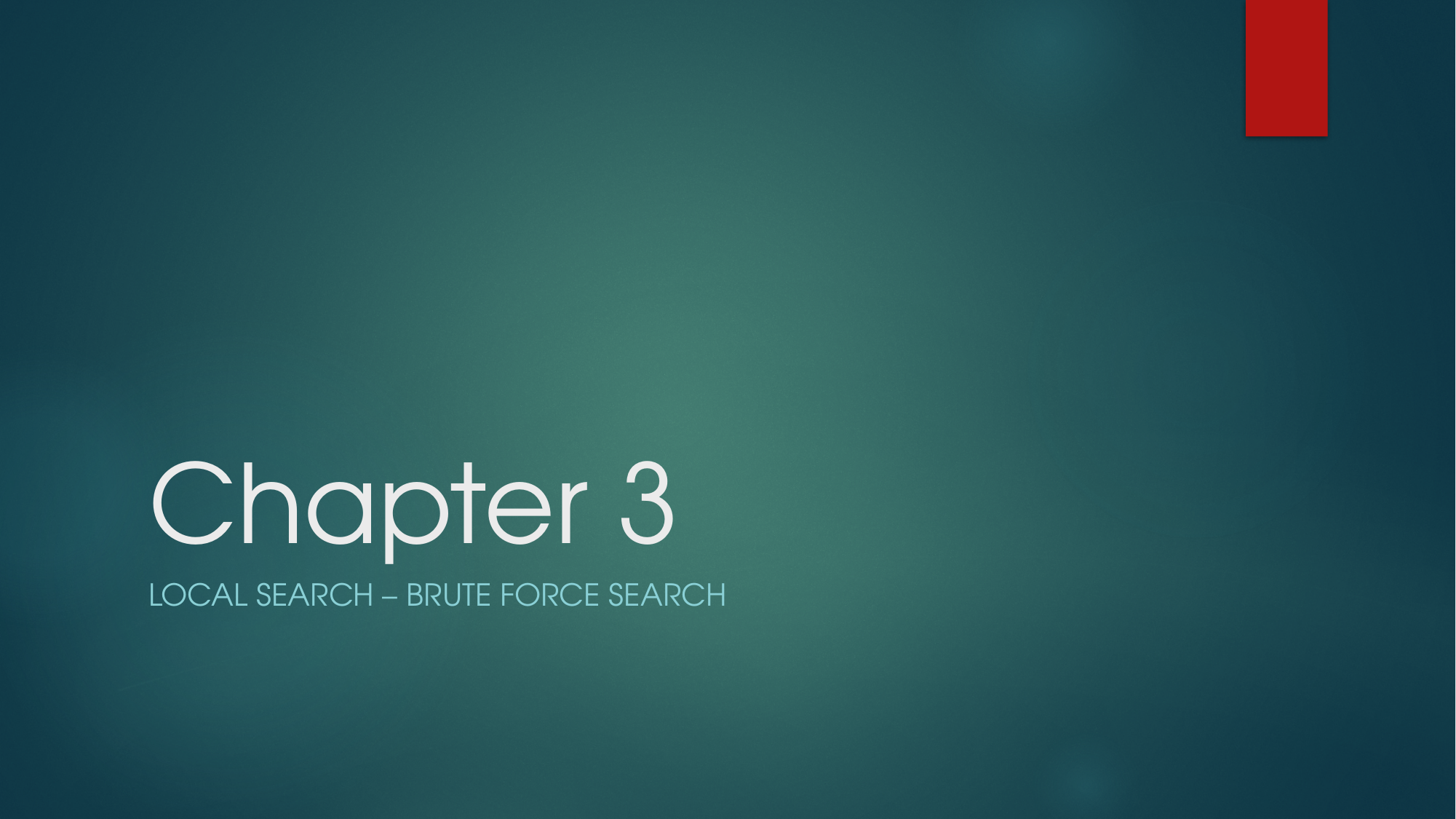

# Chapter 3
LOCAL SEARCH – BRUTE FORCE SEARCH